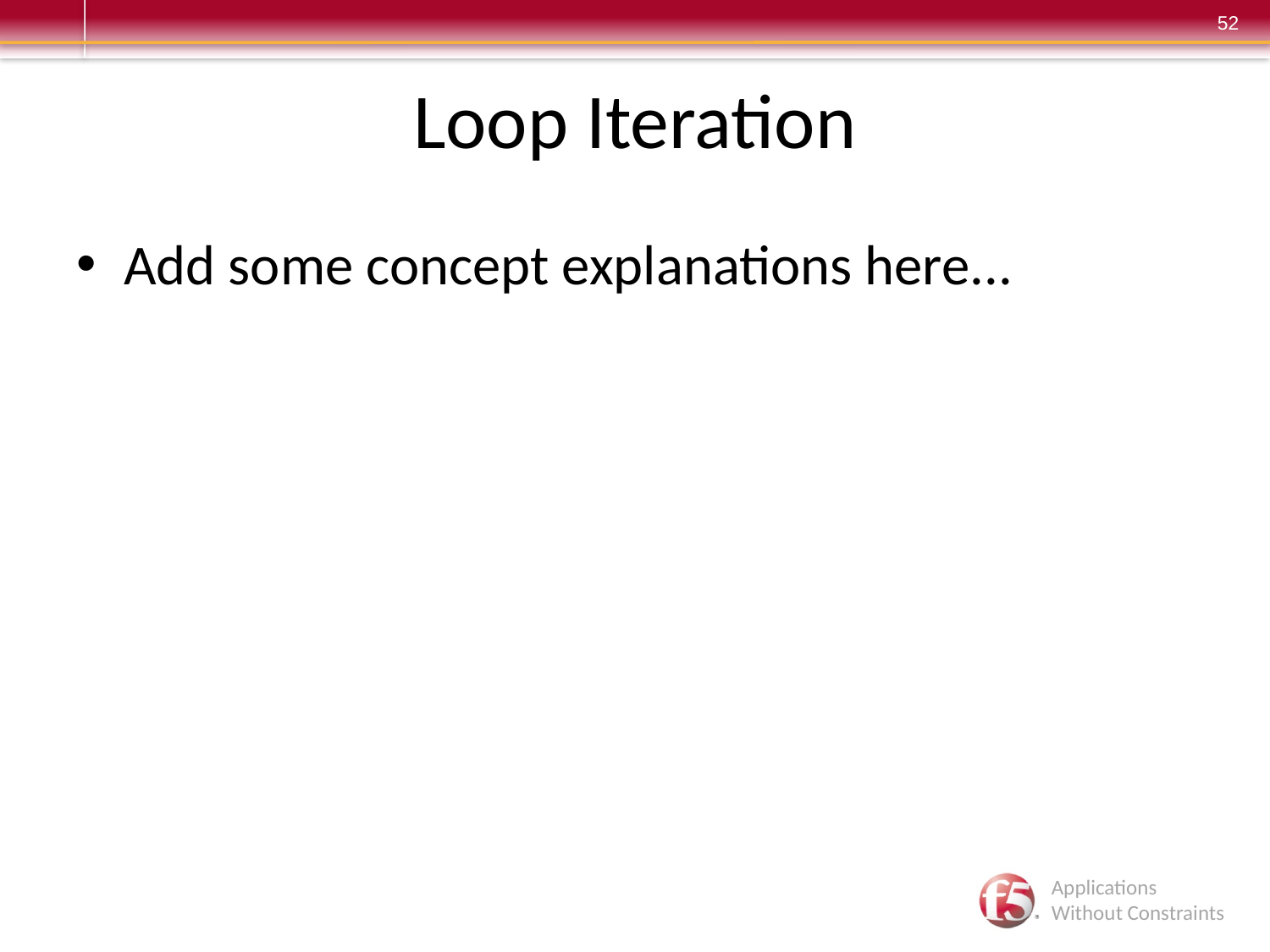

# Loop Iteration
Add some concept explanations here...